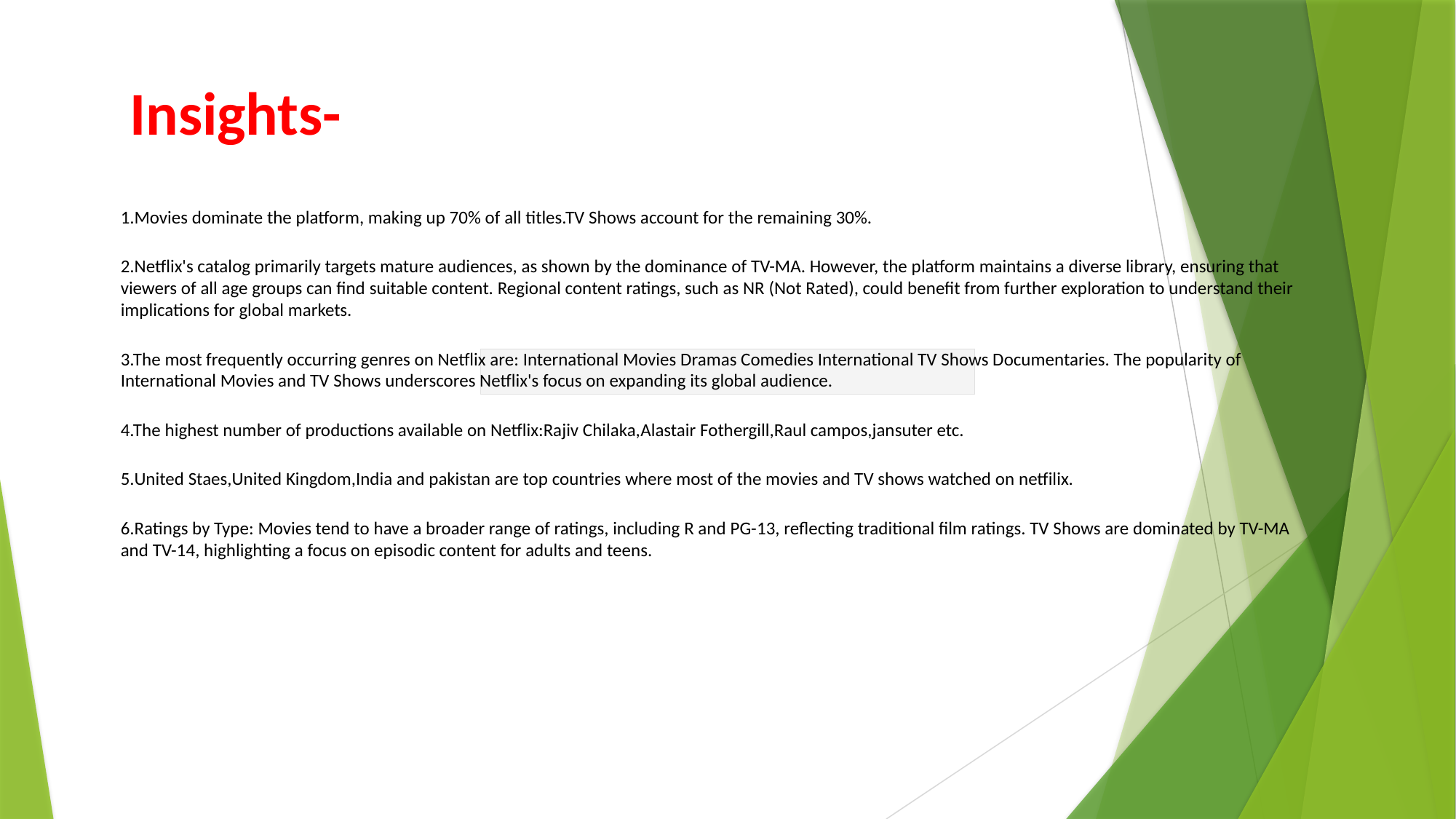

Insights-

1.Movies dominate the platform, making up 70% of all titles.TV Shows account for the remaining 30%.
2.Netflix's catalog primarily targets mature audiences, as shown by the dominance of TV-MA. However, the platform maintains a diverse library, ensuring that viewers of all age groups can find suitable content. Regional content ratings, such as NR (Not Rated), could benefit from further exploration to understand their implications for global markets.
3.The most frequently occurring genres on Netflix are: International Movies Dramas Comedies International TV Shows Documentaries. The popularity of International Movies and TV Shows underscores Netflix's focus on expanding its global audience.
4.The highest number of productions available on Netflix:Rajiv Chilaka,Alastair Fothergill,Raul campos,jansuter etc.
5.United Staes,United Kingdom,India and pakistan are top countries where most of the movies and TV shows watched on netfilix.
6.Ratings by Type: Movies tend to have a broader range of ratings, including R and PG-13, reflecting traditional film ratings. TV Shows are dominated by TV-MA and TV-14, highlighting a focus on episodic content for adults and teens.